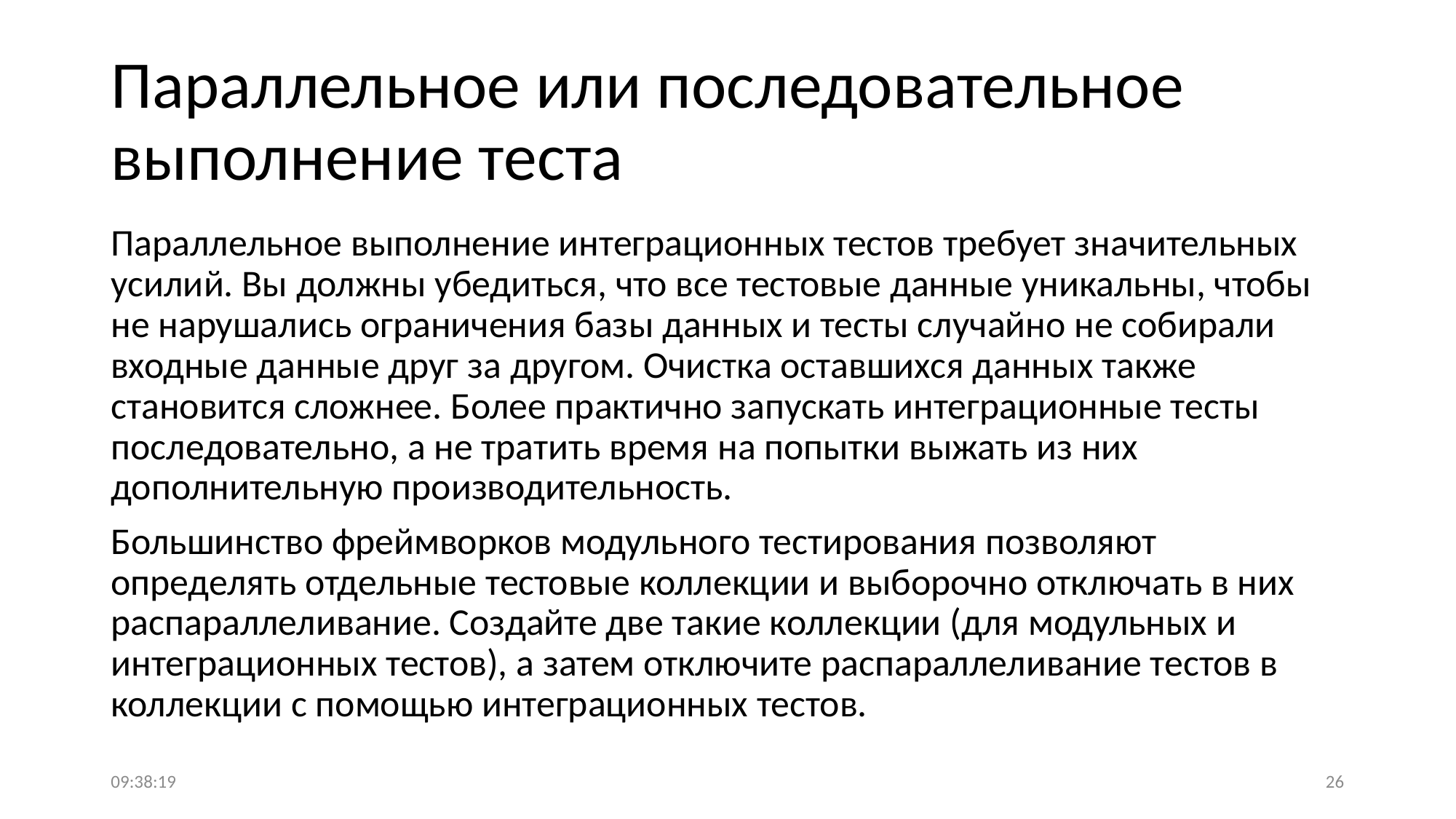

# Параллельное или последовательное выполнение теста
Параллельное выполнение интеграционных тестов требует значительных усилий. Вы должны убедиться, что все тестовые данные уникальны, чтобы не нарушались ограничения базы данных и тесты случайно не собирали входные данные друг за другом. Очистка оставшихся данных также становится сложнее. Более практично запускать интеграционные тесты последовательно, а не тратить время на попытки выжать из них дополнительную производительность.
Большинство фреймворков модульного тестирования позволяют определять отдельные тестовые коллекции и выборочно отключать в них распараллеливание. Создайте две такие коллекции (для модульных и интеграционных тестов), а затем отключите распараллеливание тестов в коллекции с помощью интеграционных тестов.
09:38:19
26